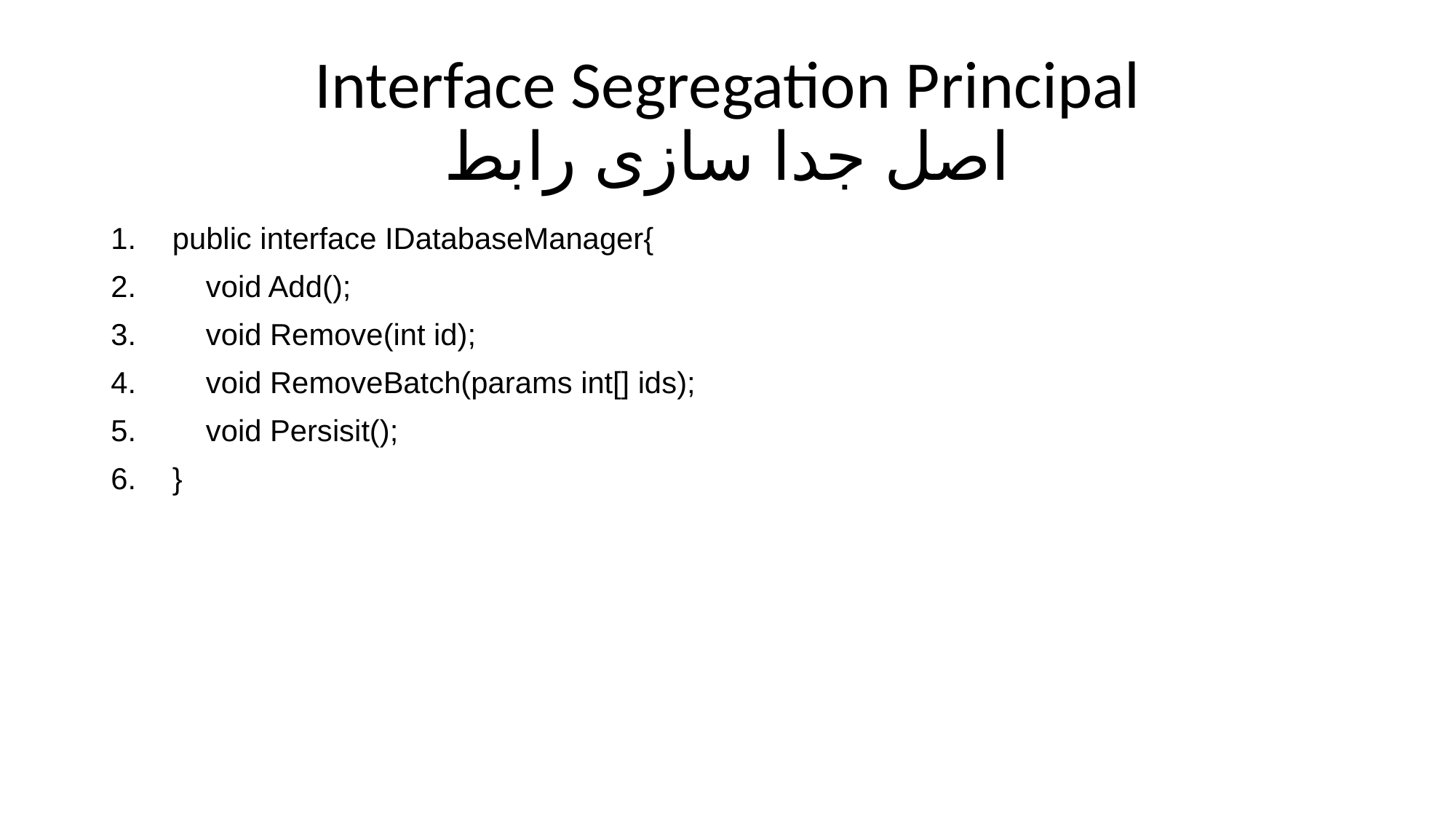

# Interface Segregation Principal اصل جدا سازی رابط
public interface IDatabaseManager{
    void Add();
    void Remove(int id);
    void RemoveBatch(params int[] ids);
    void Persisit();
}